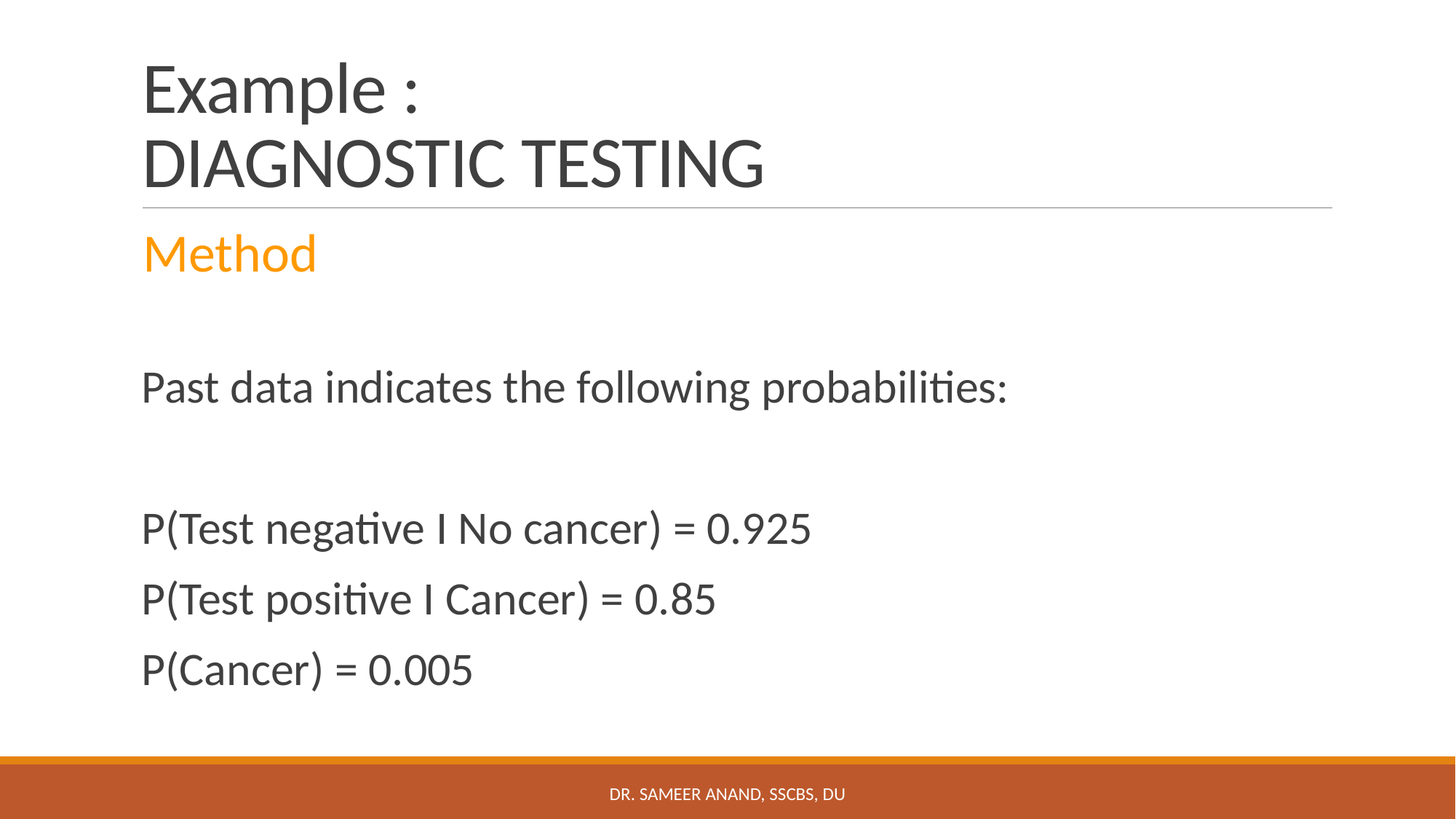

# Example : DIAGNOSTIC TESTING
Method

Past data indicates the following probabilities:

P(Test negative І No cancer) = 0.925
P(Test positive І Cancer) = 0.85
P(Cancer) = 0.005

Dr. Sameer Anand, SSCBS, DU